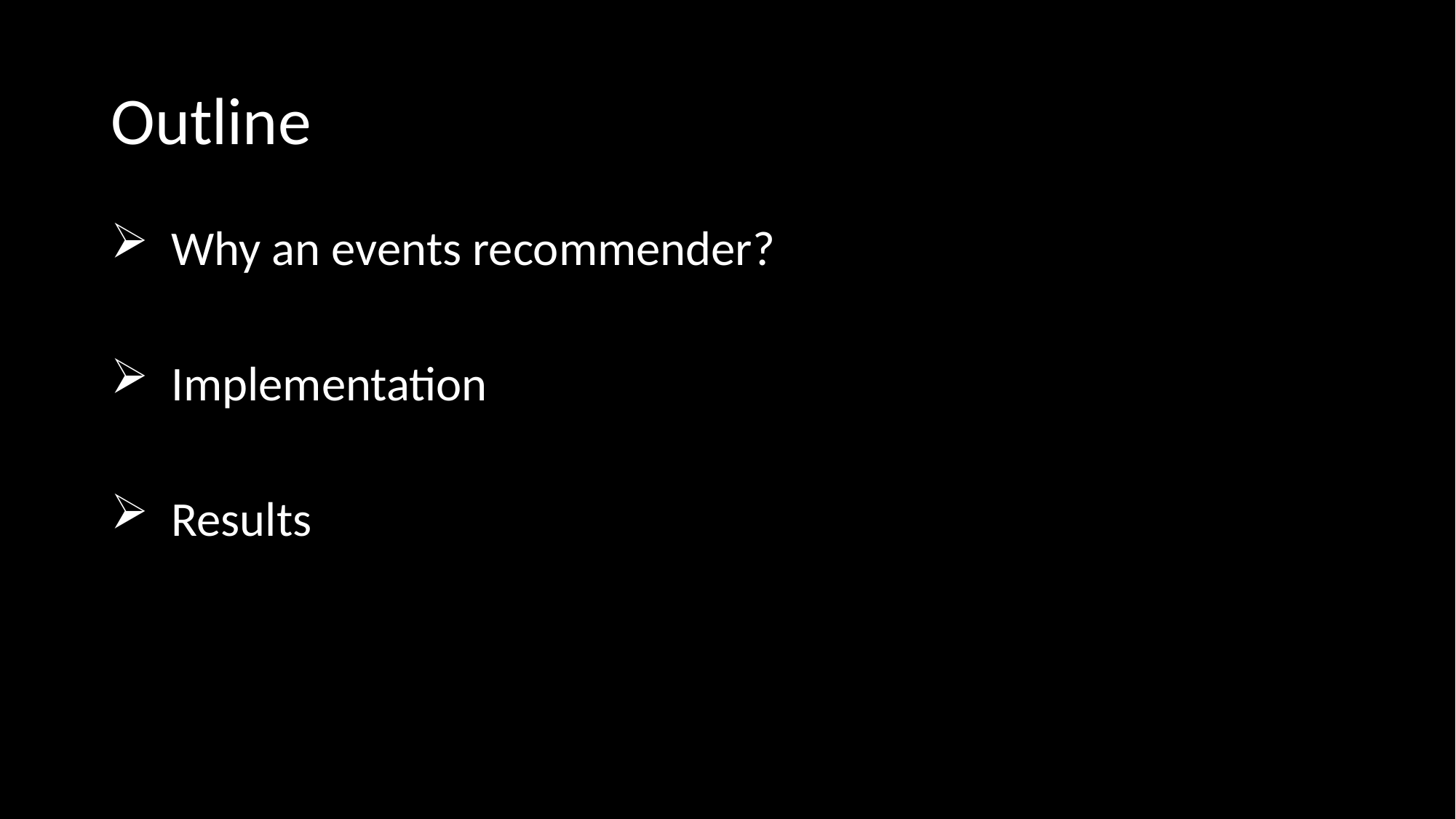

# Outline
  Why an events recommender?

  Implementation

  Results